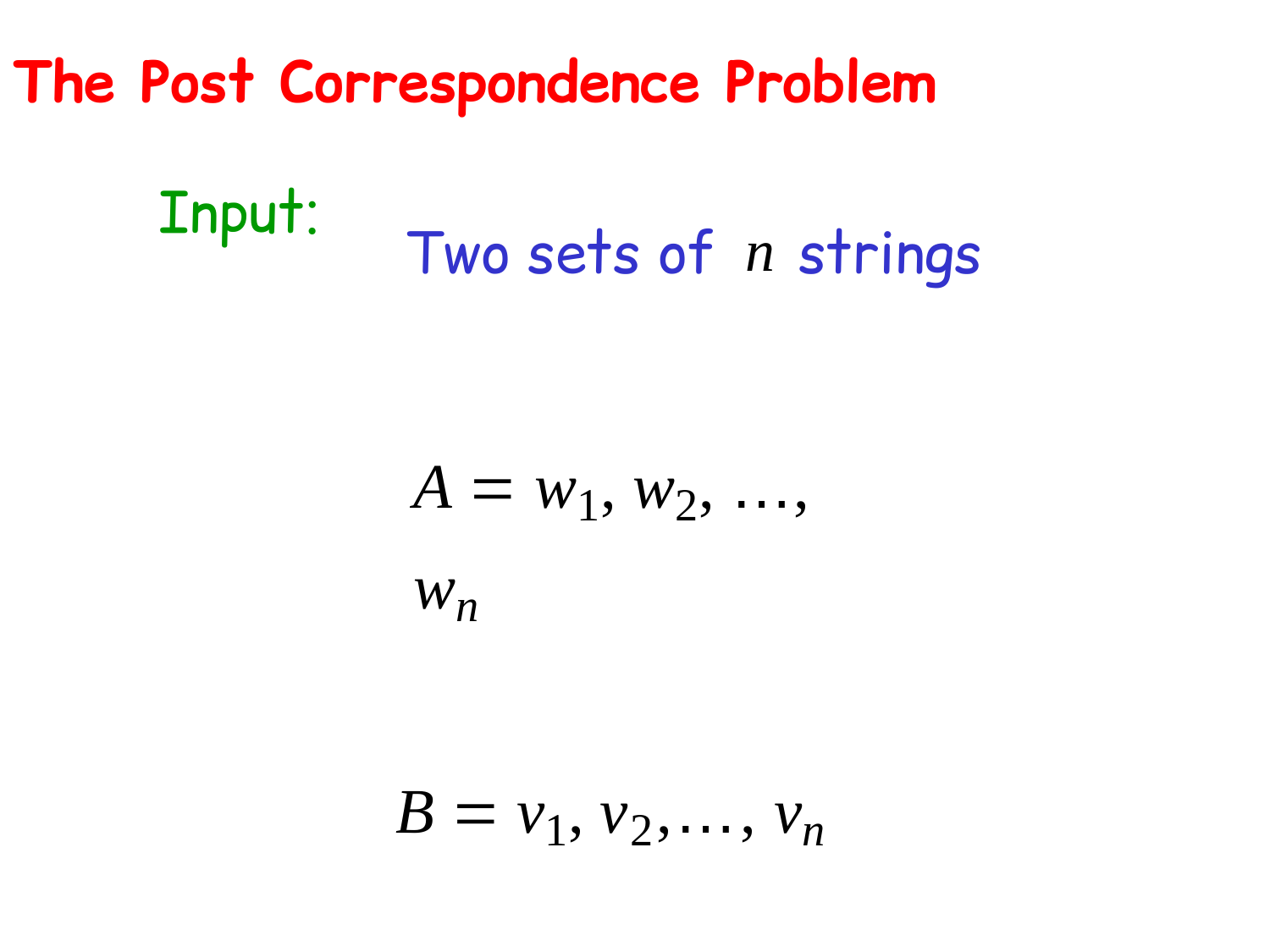

The Post Correspondence Problem
# Two sets of	n strings
Input:
A = w1, w2, …, wn

B = v1, v2,…, vn